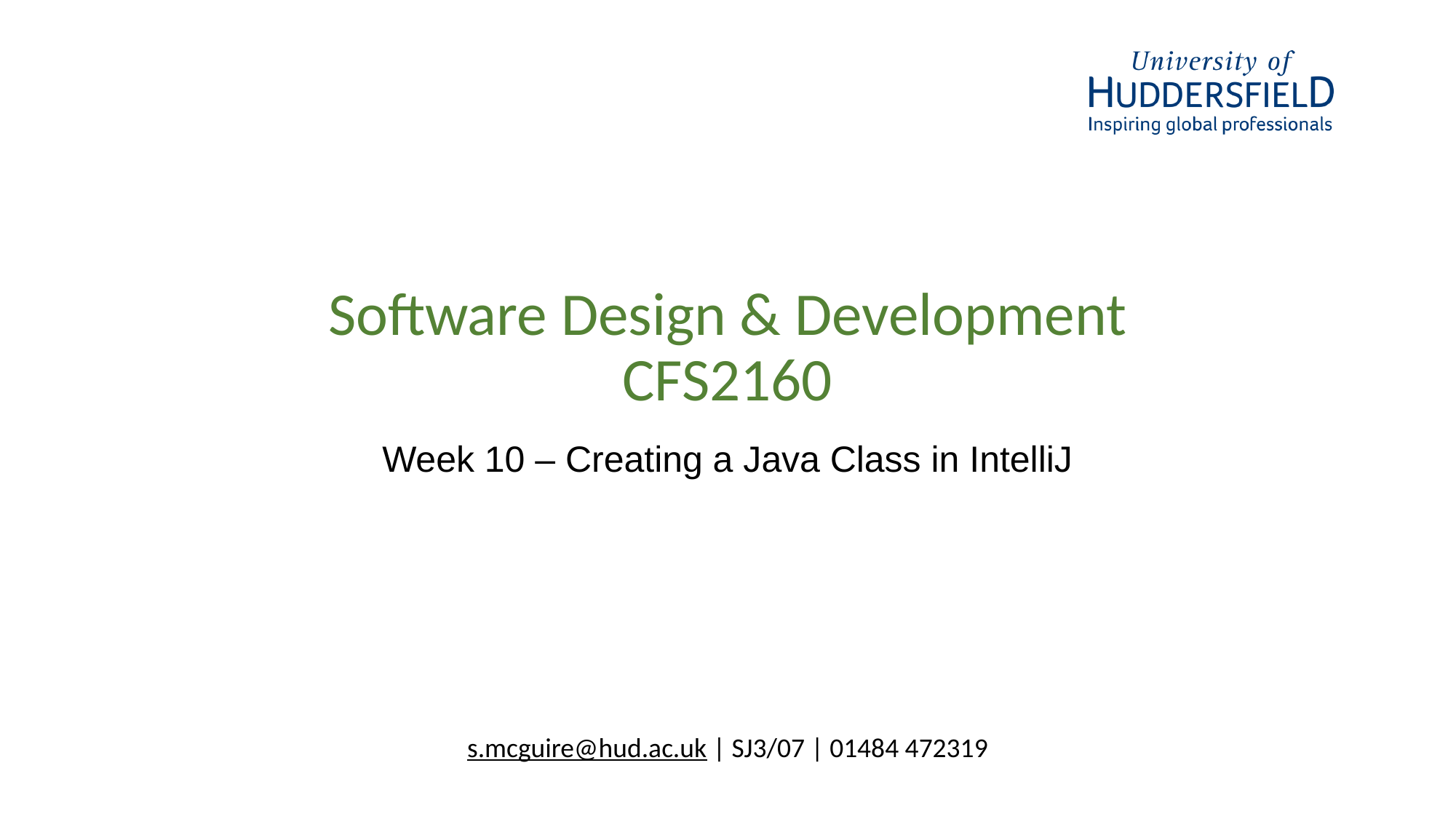

# Software Design & Development CFS2160
Week 10 – Creating a Java Class in IntelliJ